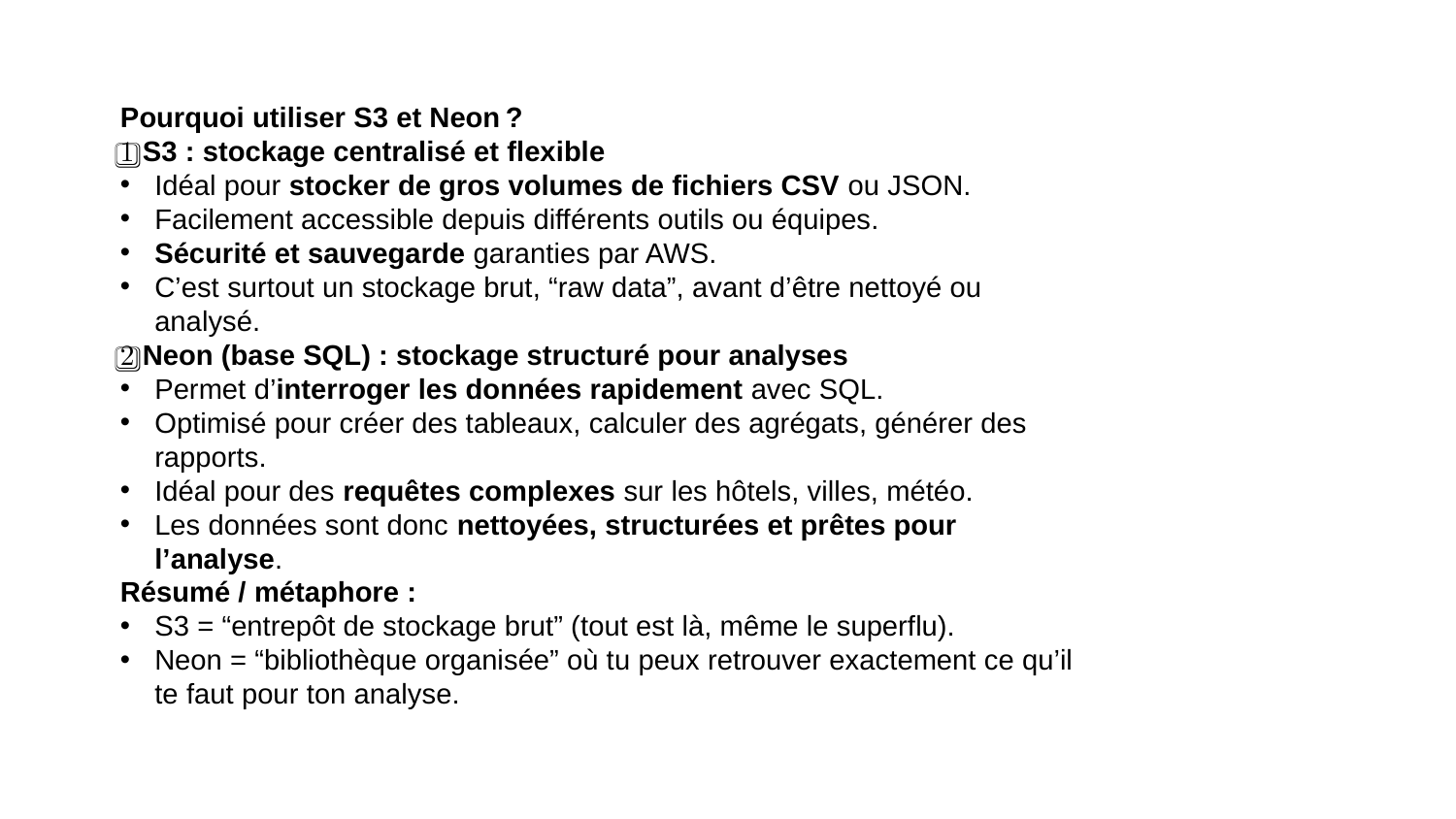

Pourquoi utiliser S3 et Neon ?
1️⃣ S3 : stockage centralisé et flexible
Idéal pour stocker de gros volumes de fichiers CSV ou JSON.
Facilement accessible depuis différents outils ou équipes.
Sécurité et sauvegarde garanties par AWS.
C’est surtout un stockage brut, “raw data”, avant d’être nettoyé ou analysé.
2️⃣ Neon (base SQL) : stockage structuré pour analyses
Permet d’interroger les données rapidement avec SQL.
Optimisé pour créer des tableaux, calculer des agrégats, générer des rapports.
Idéal pour des requêtes complexes sur les hôtels, villes, météo.
Les données sont donc nettoyées, structurées et prêtes pour l’analyse.
Résumé / métaphore :
S3 = “entrepôt de stockage brut” (tout est là, même le superflu).
Neon = “bibliothèque organisée” où tu peux retrouver exactement ce qu’il te faut pour ton analyse.